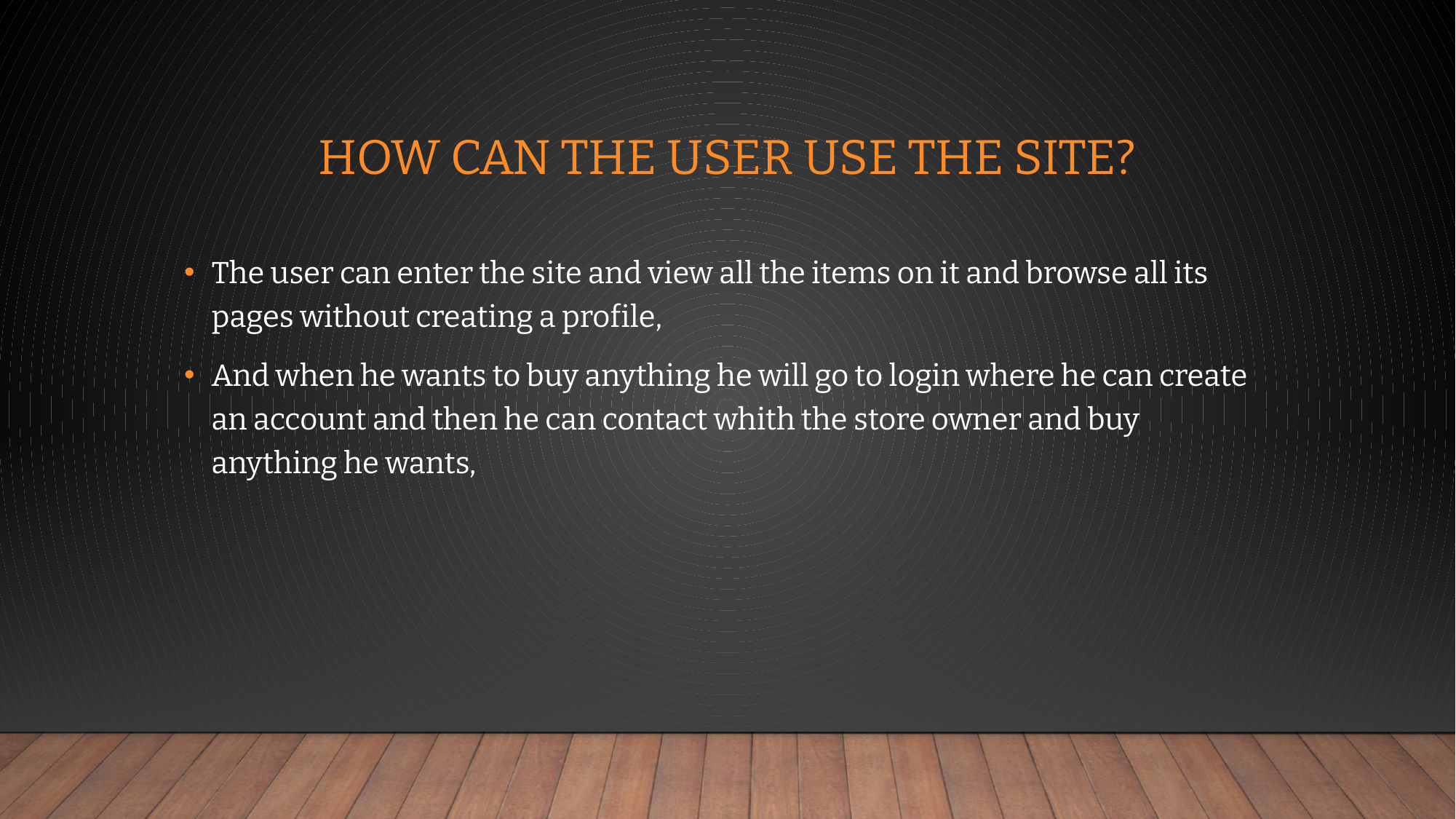

# How can the user use the site?
The user can enter the site and view all the items on it and browse all its pages without creating a profile,
And when he wants to buy anything he will go to login where he can create an account and then he can contact whith the store owner and buy anything he wants,